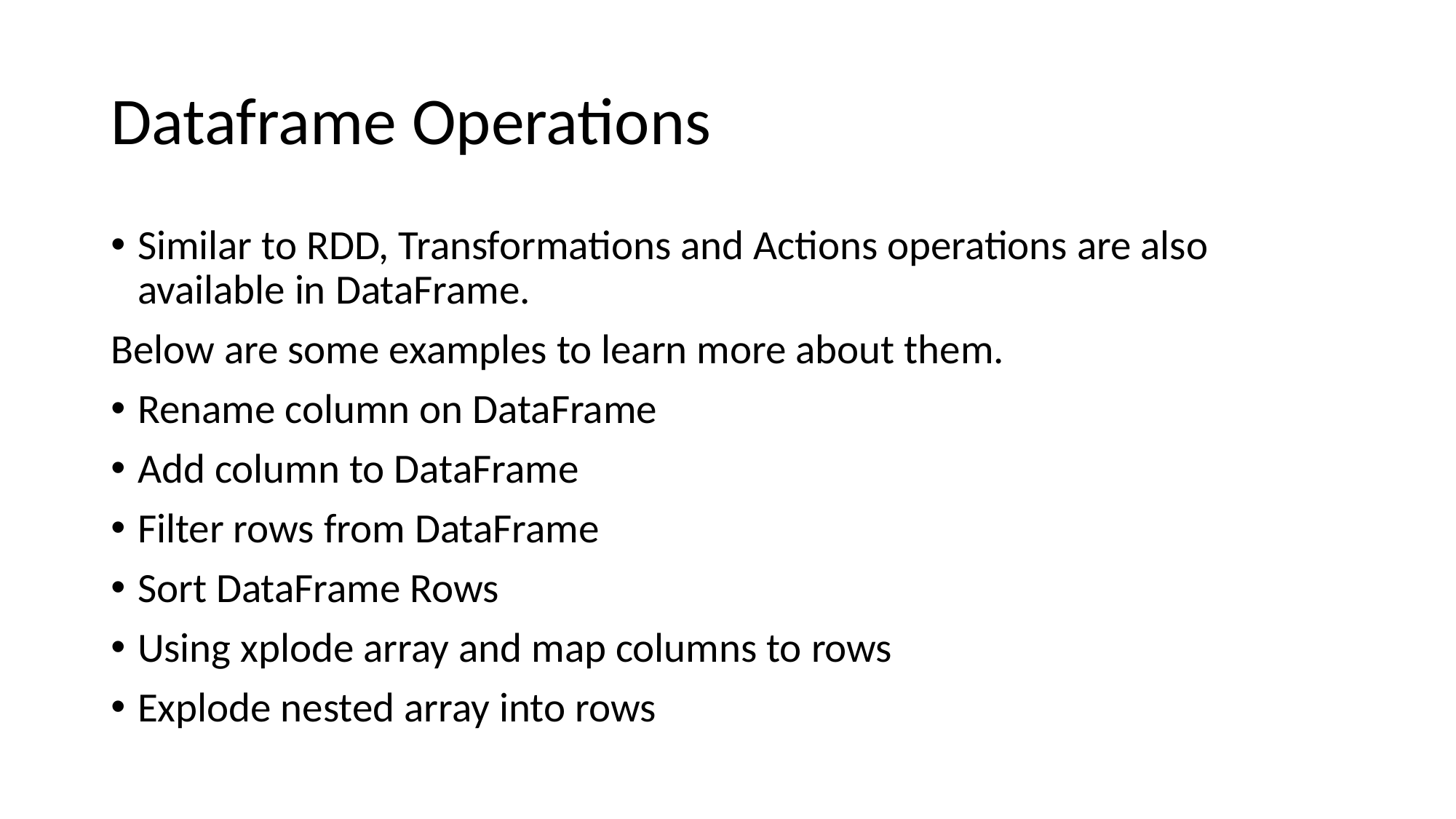

# Dataframe Operations
Similar to RDD, Transformations and Actions operations are also available in DataFrame.
Below are some examples to learn more about them.
Rename column on DataFrame
Add column to DataFrame
Filter rows from DataFrame
Sort DataFrame Rows
Using xplode array and map columns to rows
Explode nested array into rows